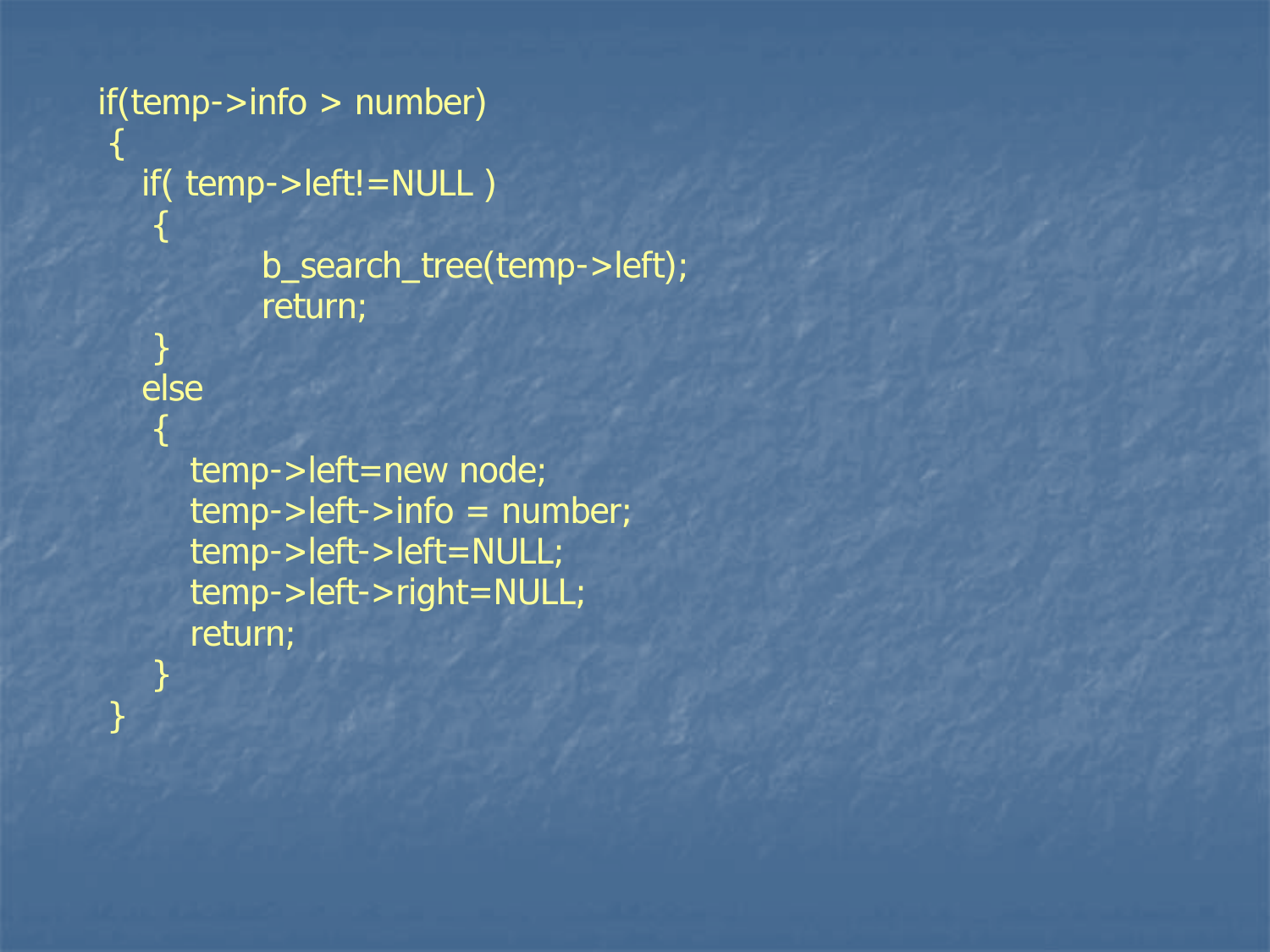

if(temp->info > number)
   {
      if( temp->left!=NULL )
       {
		 b_search_tree(temp->left);
		 return;
       }
      else
       {
	 temp->left=new node;
	 temp->left->info = number;
	 temp->left->left=NULL;
	 temp->left->right=NULL;
	 return;
       }
   }